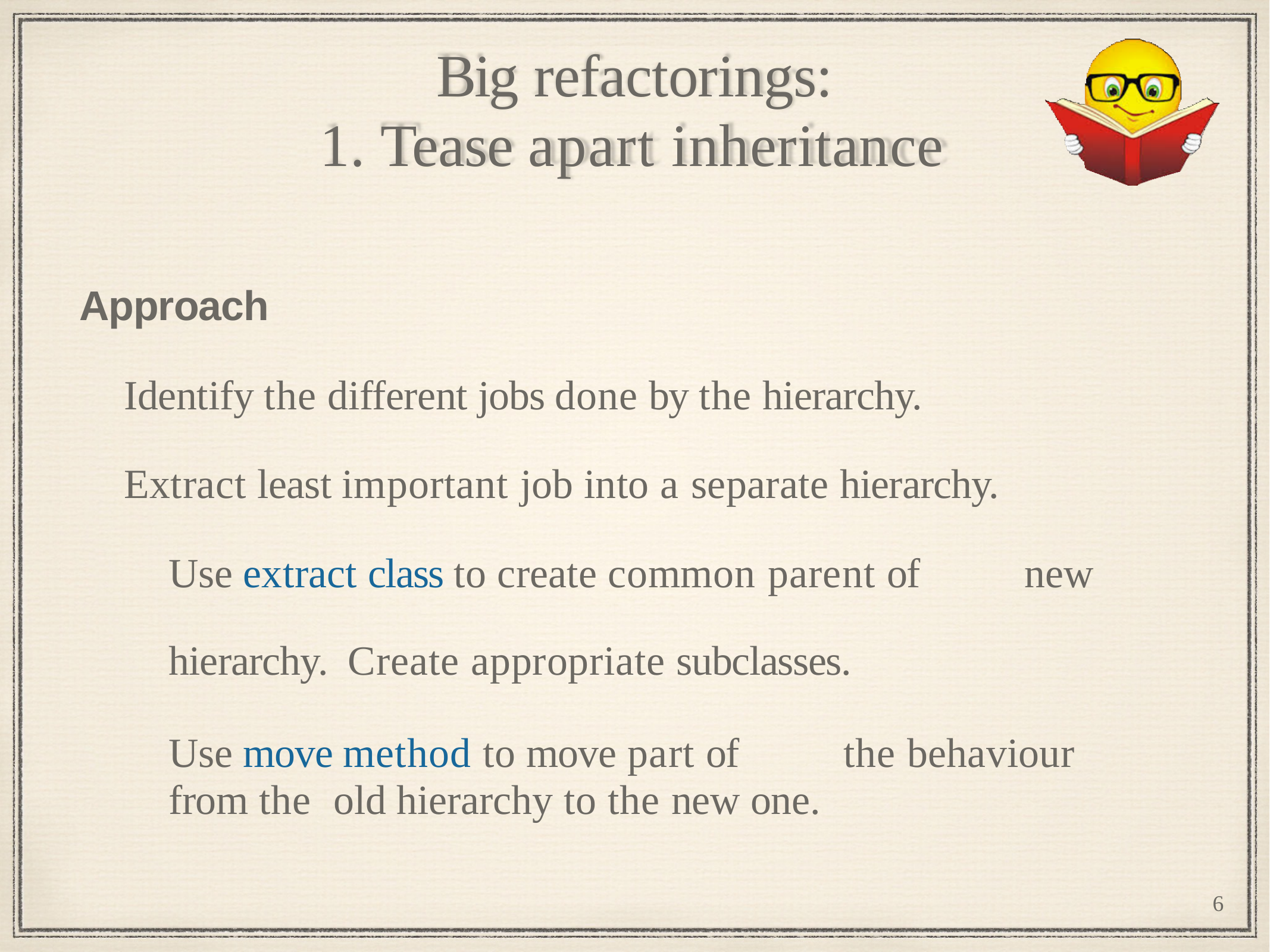

# Big refactorings:

1. Tease apart inheritance

Approach
Identify the different jobs done by the hierarchy.  Extract least important job into a separate hierarchy.
Use extract class to create common parent of	new hierarchy.  Create appropriate subclasses.

Use move method to move part of	the behaviour from the  old hierarchy to the new one.

6